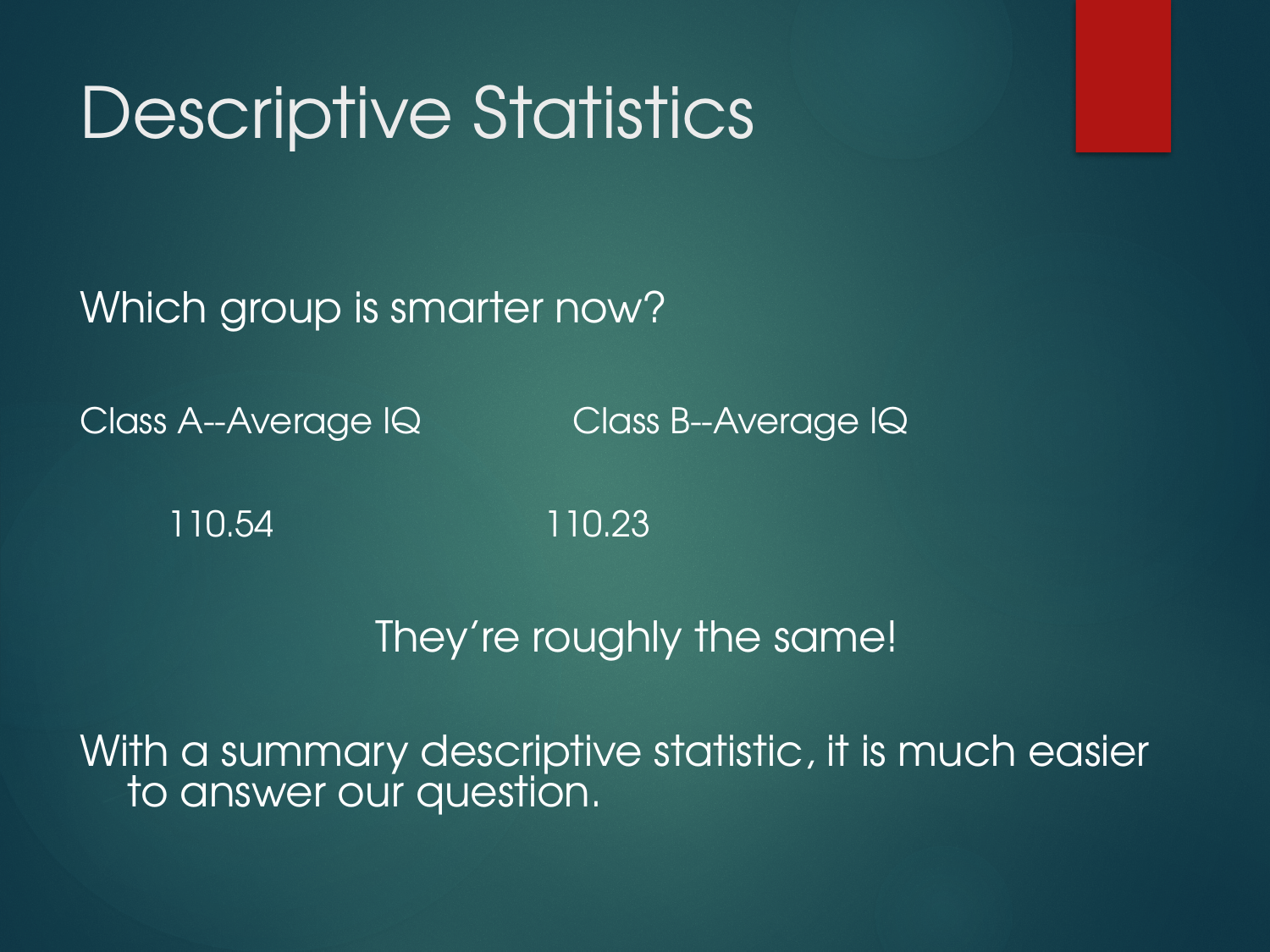

# Descriptive Statistics
Which group is smarter now?
Class A--Average IQ
Class B--Average IQ
110.54
110.23
They’re roughly the same!

With a summary descriptive statistic, it is much easier to answer our question.